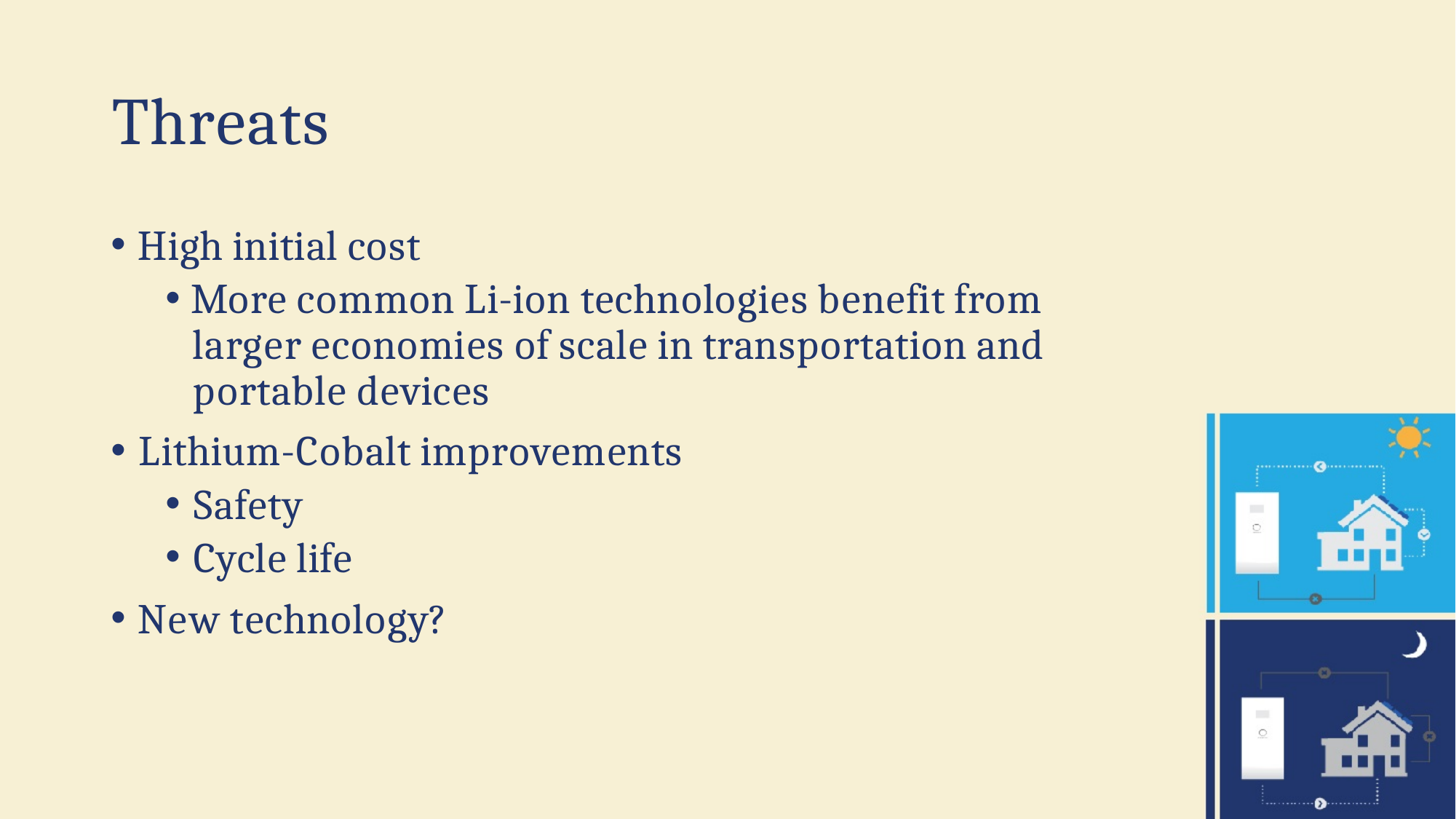

# Threats
High initial cost
More common Li-ion technologies benefit from larger economies of scale in transportation and portable devices
Lithium-Cobalt improvements
Safety
Cycle life
New technology?